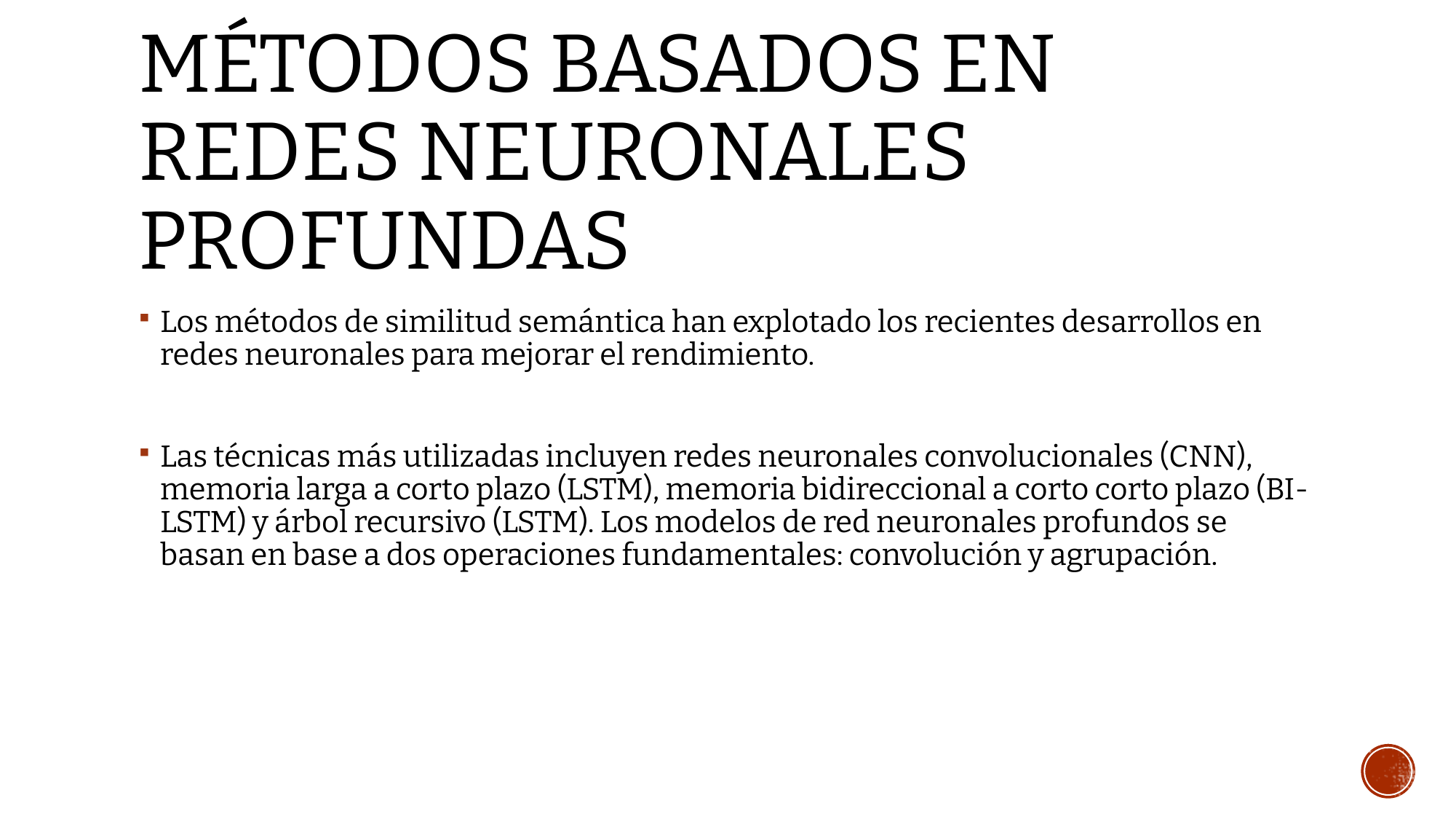

Métodos basados en redes neuronales profundas
Los métodos de similitud semántica han explotado los recientes desarrollos en redes neuronales para mejorar el rendimiento.

Las técnicas más utilizadas incluyen redes neuronales convolucionales (CNN), memoria larga a corto plazo (LSTM), memoria bidireccional a corto corto plazo (BI-LSTM) y árbol recursivo (LSTM). Los modelos de red neuronales profundos se basan en base a dos operaciones fundamentales: convolución y agrupación.